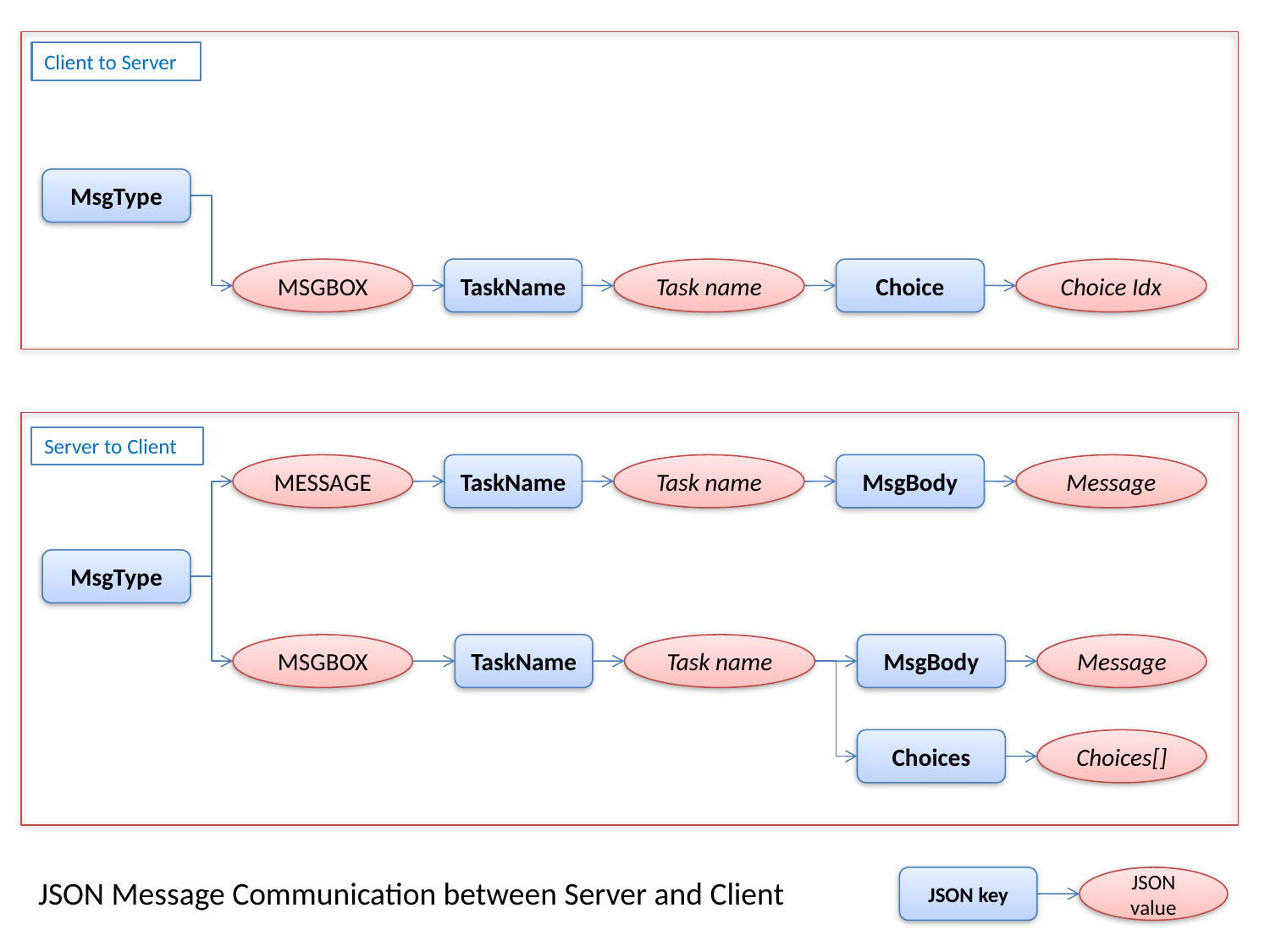

Client to Server
MsgType
MSGBOX
TaskName
Task name
Choice
Choice Idx

Server to Client
MESSAGE
TaskName
Task name
MsgBody
Message
MsgType
MSGBOX
TaskName
Task name
MsgBody
Message
Choices
Choices[]
JSON Message Communication between Server and Client
JSON key
JSON value